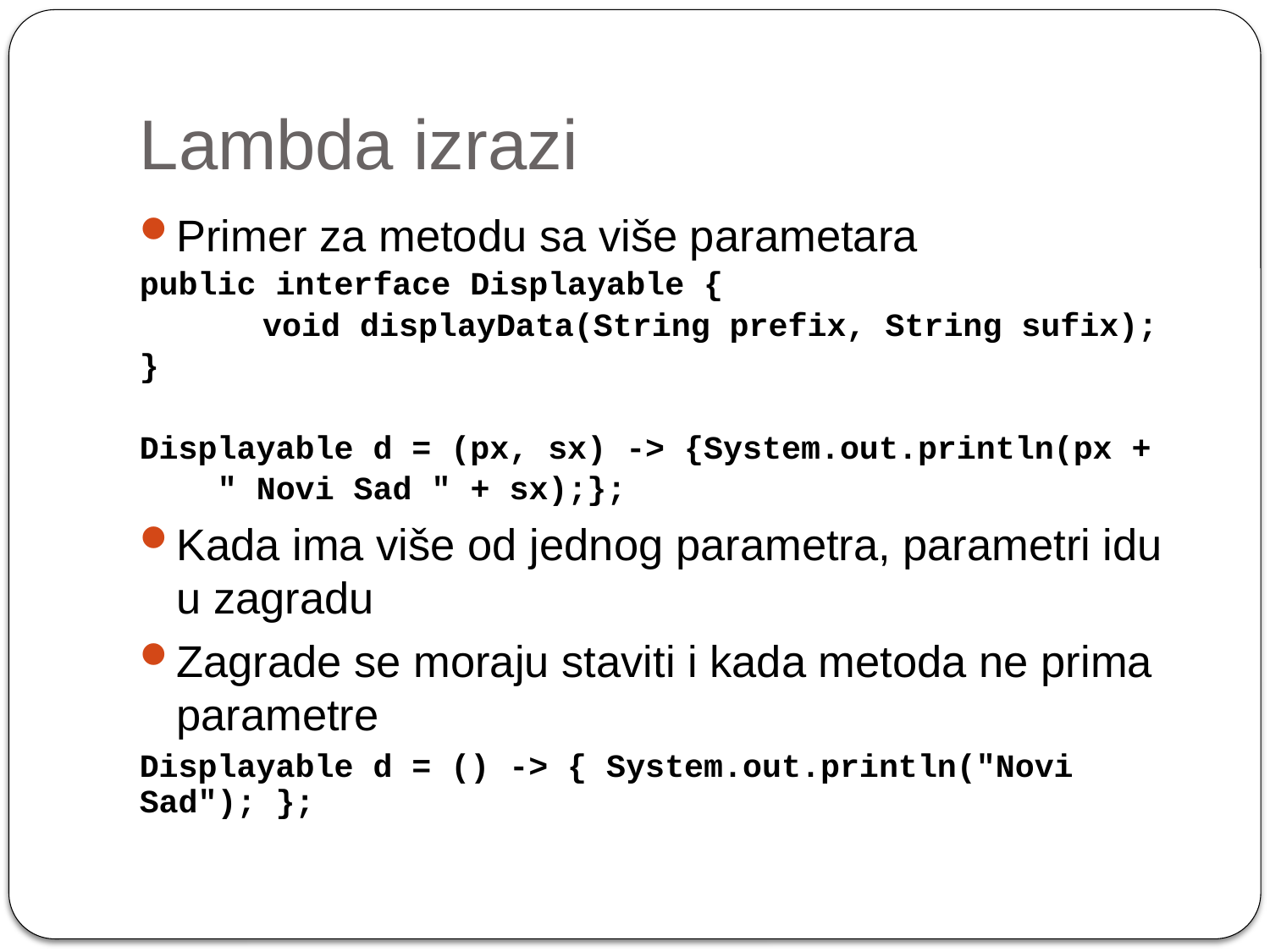

# Lambda izrazi
Primer za metodu sa više parametara
public interface Displayable {
	void displayData(String prefix, String sufix);
}

Displayable d = (px, sx) -> {System.out.println(px +
    " Novi Sad " + sx);};
Kada ima više od jednog parametra, parametri idu u zagradu
Zagrade se moraju staviti i kada metoda ne prima parametre
Displayable d = () -> { System.out.println("Novi Sad"); };